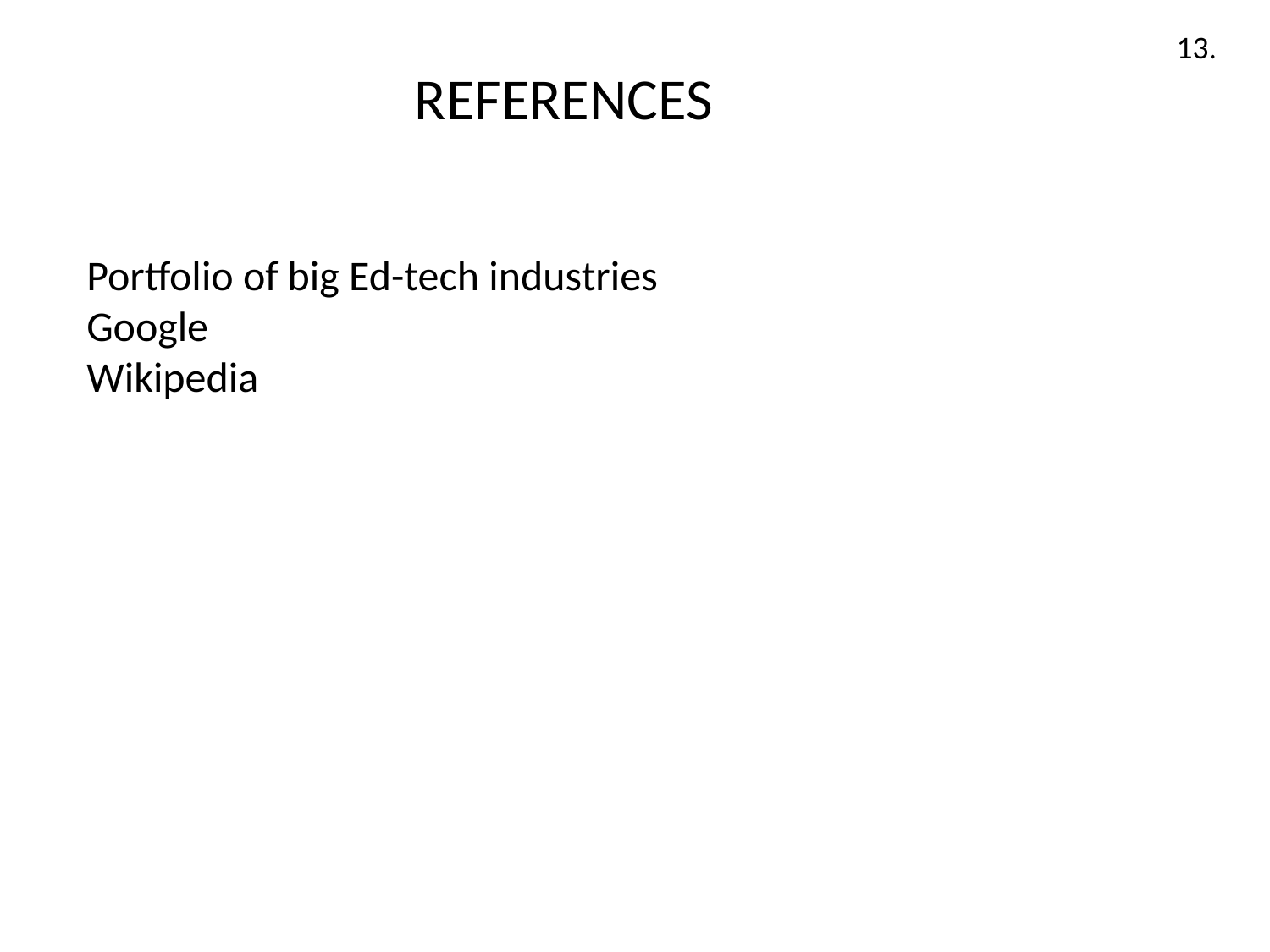

# REFERENCES
13.

Portfolio of big Ed-tech industries
Google
Wikipedia